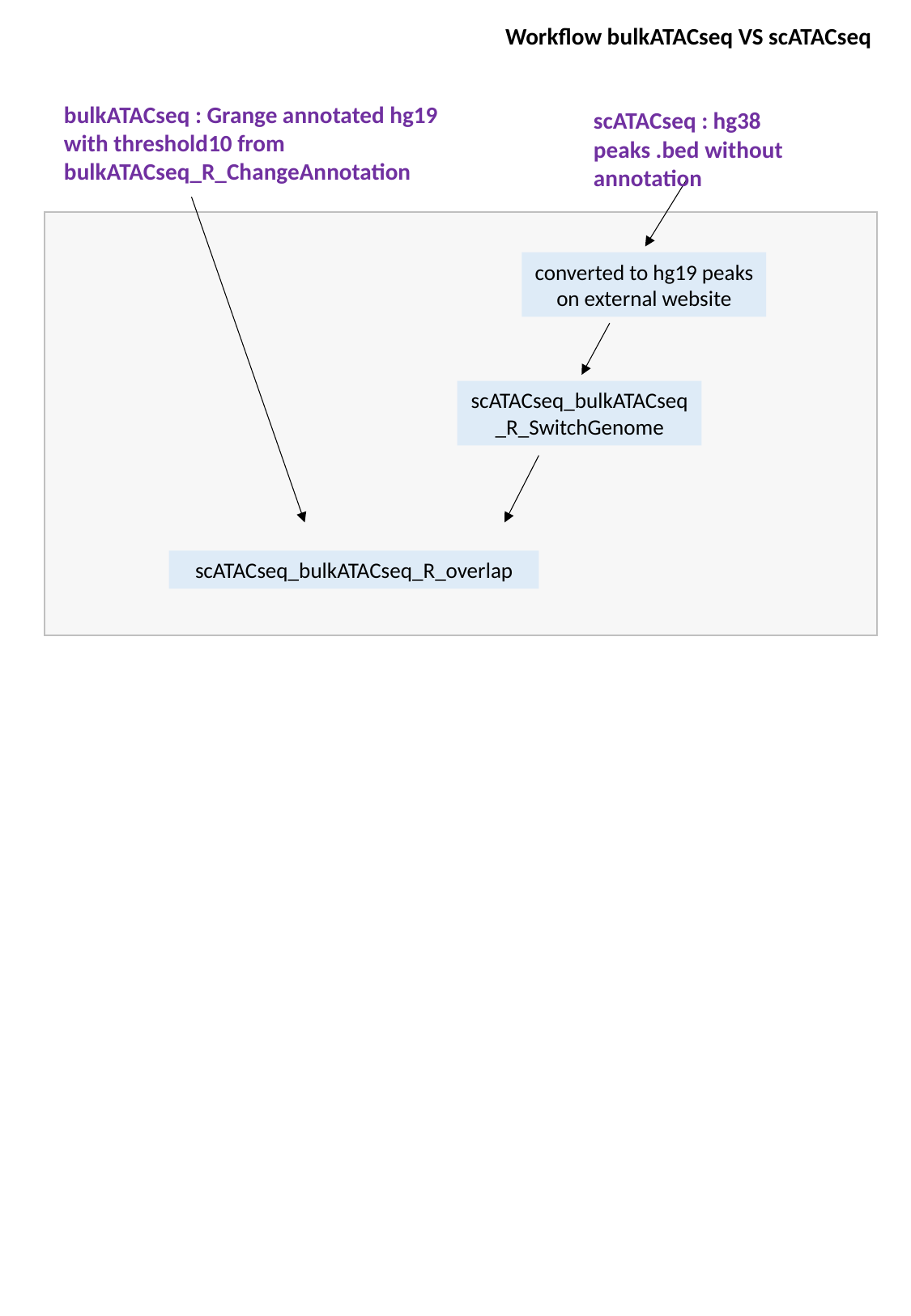

Workflow bulkATACseq VS scATACseq
bulkATACseq : Grange annotated hg19 with threshold10 from bulkATACseq_R_ChangeAnnotation
scATACseq : hg38 peaks .bed without annotation

converted to hg19 peaks on external website
scATACseq_bulkATACseq_R_SwitchGenome
scATACseq_bulkATACseq_R_overlap